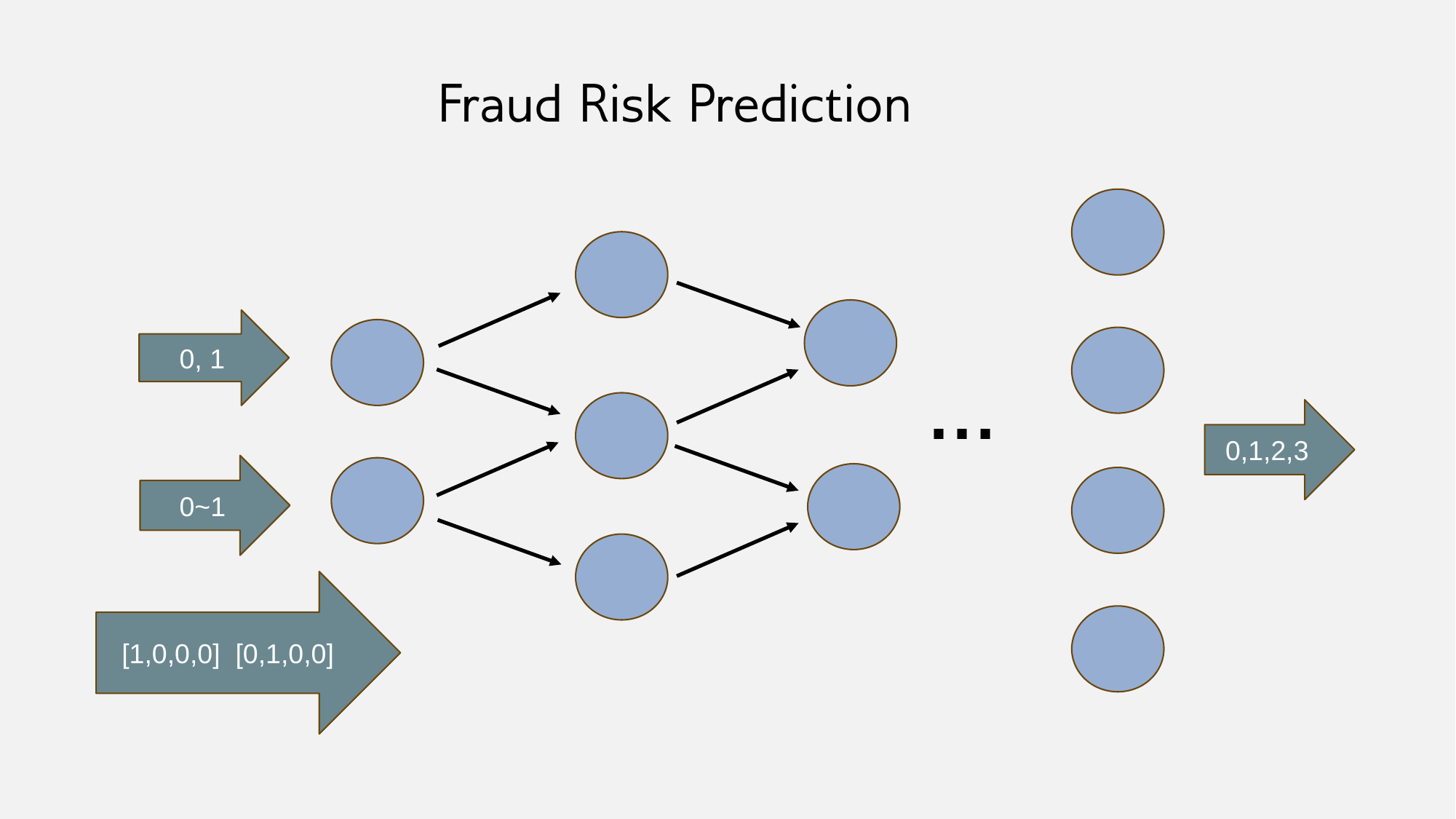

Fraud Risk Prediction

0, 1

…

0,1,2,3
0~1

[1,0,0,0]  [0,1,0,0]